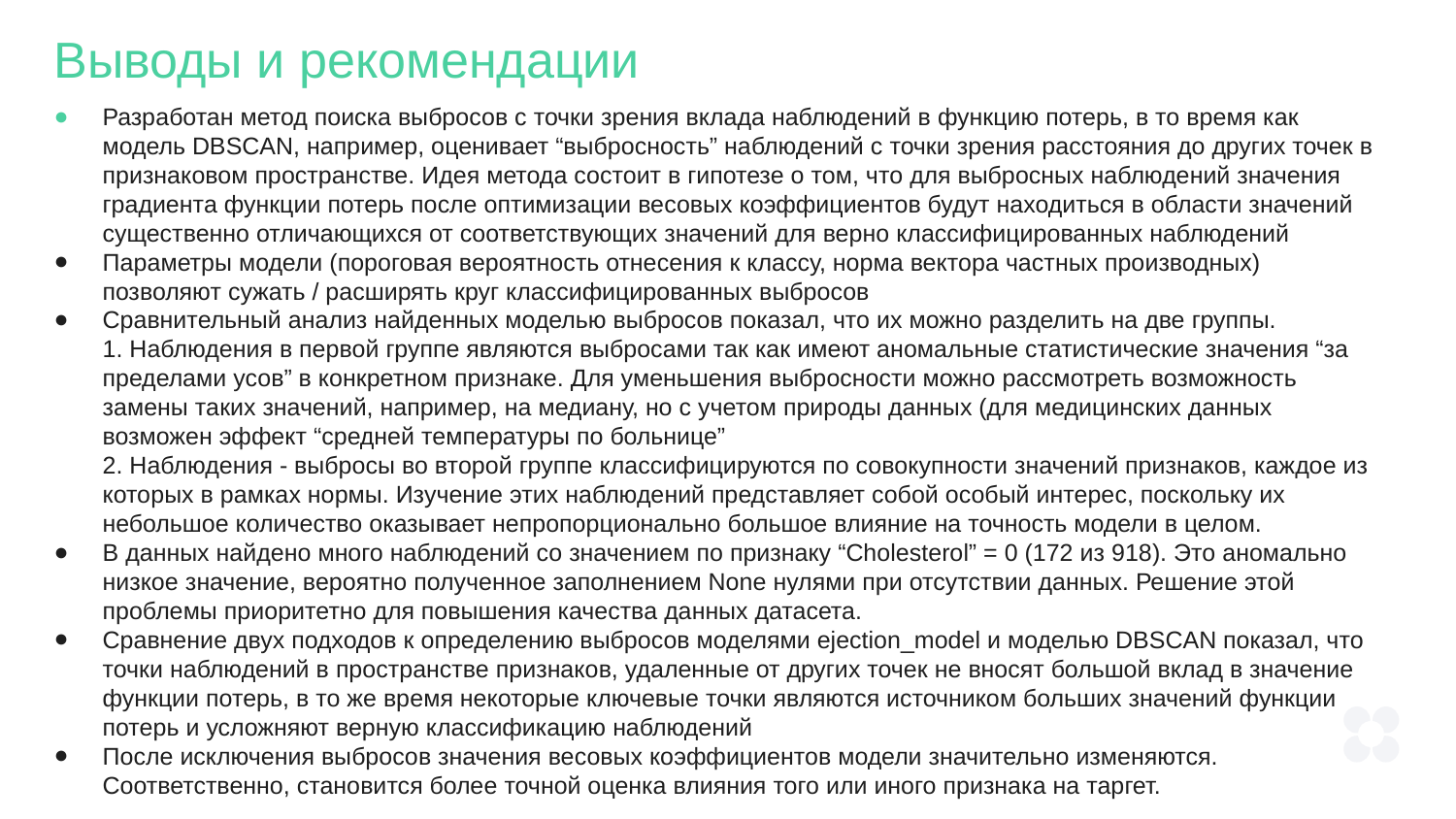

Выводы и рекомендации

Разработан метод поиска выбросов с точки зрения вклада наблюдений в функцию потерь, в то время как модель DBSCAN, например, оценивает “выбросность” наблюдений с точки зрения расстояния до других точек в признаковом пространстве. Идея метода состоит в гипотезе о том, что для выбросных наблюдений значения градиента функции потерь после оптимизации весовых коэффициентов будут находиться в области значений существенно отличающихся от соответствующих значений для верно классифицированных наблюдений
Параметры модели (пороговая вероятность отнесения к классу, норма вектора частных производных) позволяют сужать / расширять круг классифицированных выбросов
Сравнительный анализ найденных моделью выбросов показал, что их можно разделить на две группы.
1. Наблюдения в первой группе являются выбросами так как имеют аномальные статистические значения “за пределами усов” в конкретном признаке. Для уменьшения выбросности можно рассмотреть возможность замены таких значений, например, на медиану, но с учетом природы данных (для медицинских данных возможен эффект “средней температуры по больнице”
2. Наблюдения - выбросы во второй группе классифицируются по совокупности значений признаков, каждое из которых в рамках нормы. Изучение этих наблюдений представляет собой особый интерес, поскольку их небольшое количество оказывает непропорционально большое влияние на точность модели в целом.
В данных найдено много наблюдений со значением по признаку “Cholesterol” = 0 (172 из 918). Это аномально низкое значение, вероятно полученное заполнением None нулями при отсутствии данных. Решение этой проблемы приоритетно для повышения качества данных датасета.
Сравнение двух подходов к определению выбросов моделями ejection_model и моделью DBSCAN показал, что точки наблюдений в пространстве признаков, удаленные от других точек не вносят большой вклад в значение функции потерь, в то же время некоторые ключевые точки являются источником больших значений функции потерь и усложняют верную классификацию наблюдений
После исключения выбросов значения весовых коэффициентов модели значительно изменяются. Соответственно, становится более точной оценка влияния того или иного признака на таргет.